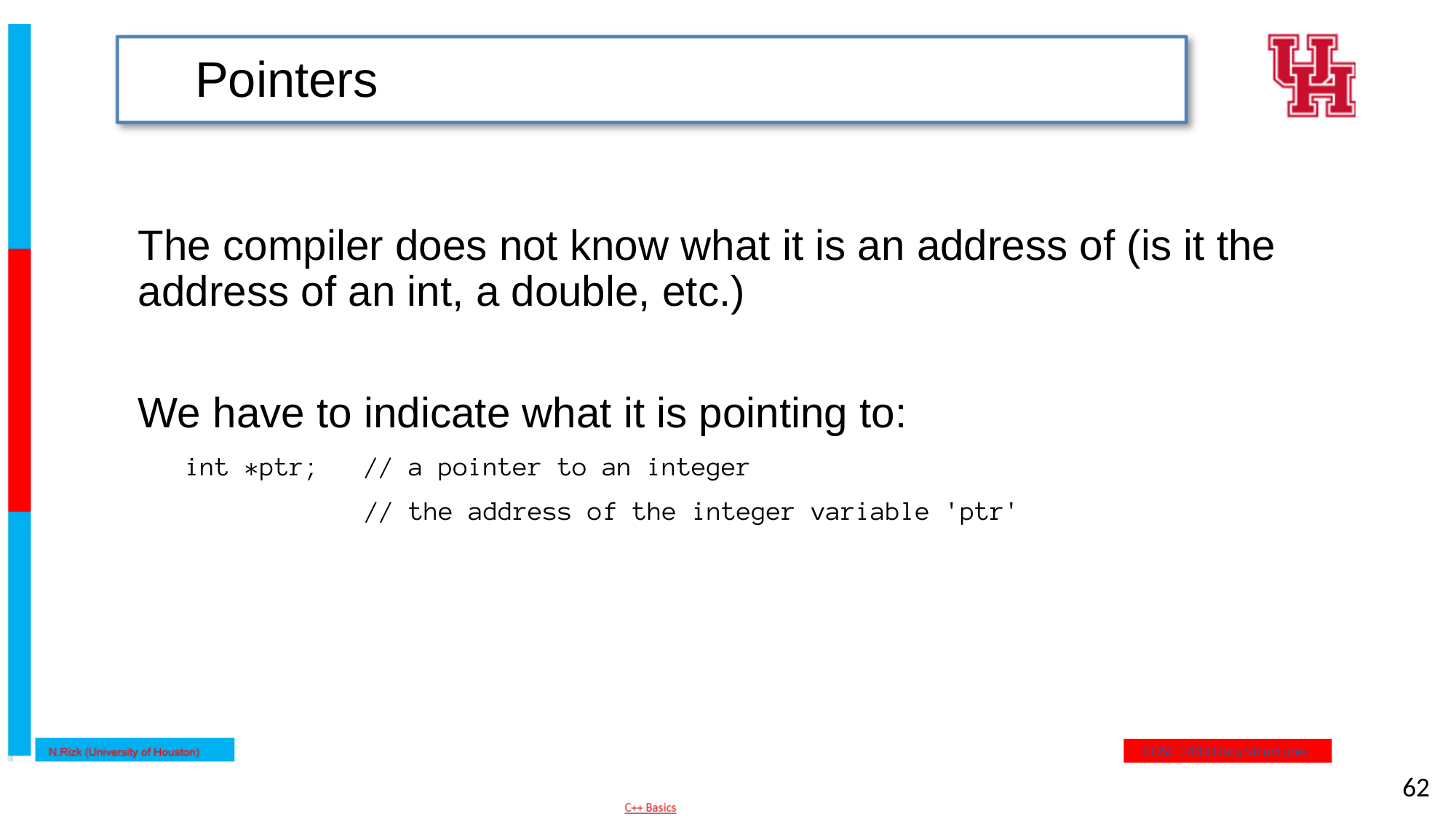

# Pointers
	The compiler does not know what it is an address of (is it the address of an int, a double, etc.)

	We have to indicate what it is pointing to:
     int *ptr;   // a pointer to an integer
                 // the address of the integer variable 'ptr'
62